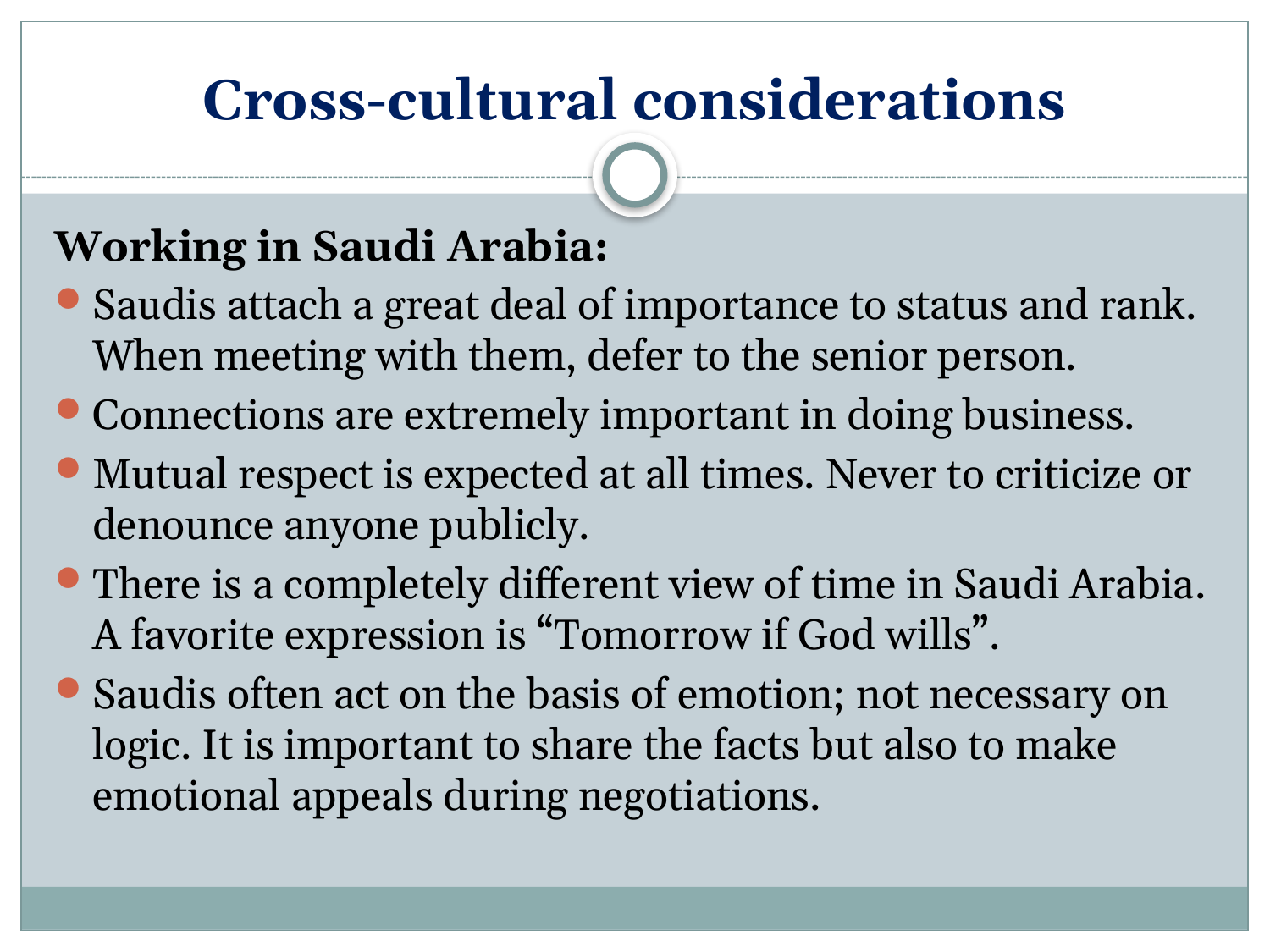

# Cross-cultural considerations
Working in Saudi Arabia:
Saudis attach a great deal of importance to status and rank. When meeting with them, defer to the senior person.
Connections are extremely important in doing business.
Mutual respect is expected at all times. Never to criticize or denounce anyone publicly.
There is a completely different view of time in Saudi Arabia. A favorite expression is “Tomorrow if God wills”.
Saudis often act on the basis of emotion; not necessary on logic. It is important to share the facts but also to make emotional appeals during negotiations.